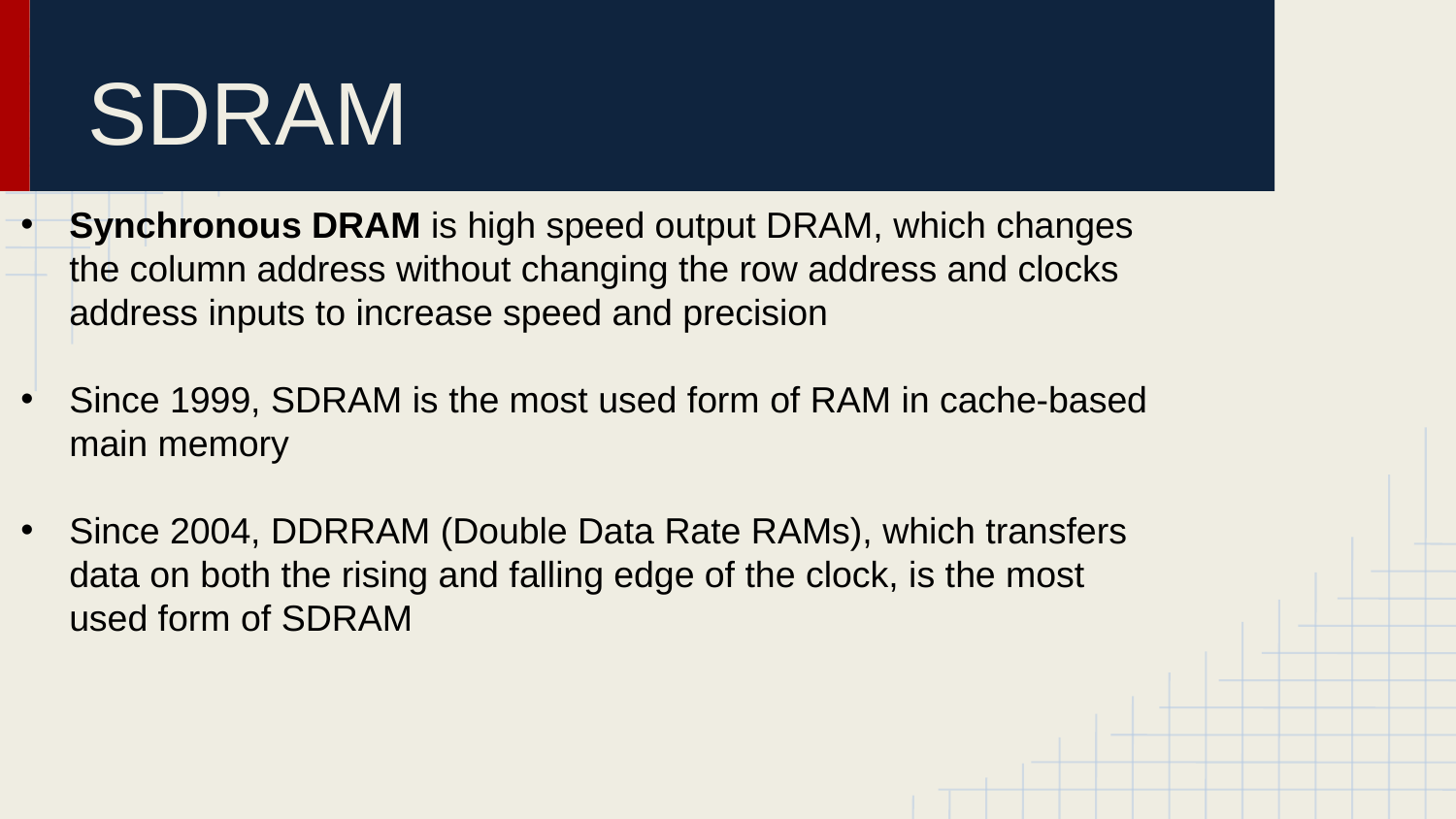

# SDRAM
Synchronous DRAM is high speed output DRAM, which changes the column address without changing the row address and clocks address inputs to increase speed and precision

Since 1999, SDRAM is the most used form of RAM in cache-based main memory

Since 2004, DDRRAM (Double Data Rate RAMs), which transfers data on both the rising and falling edge of the clock, is the most used form of SDRAM